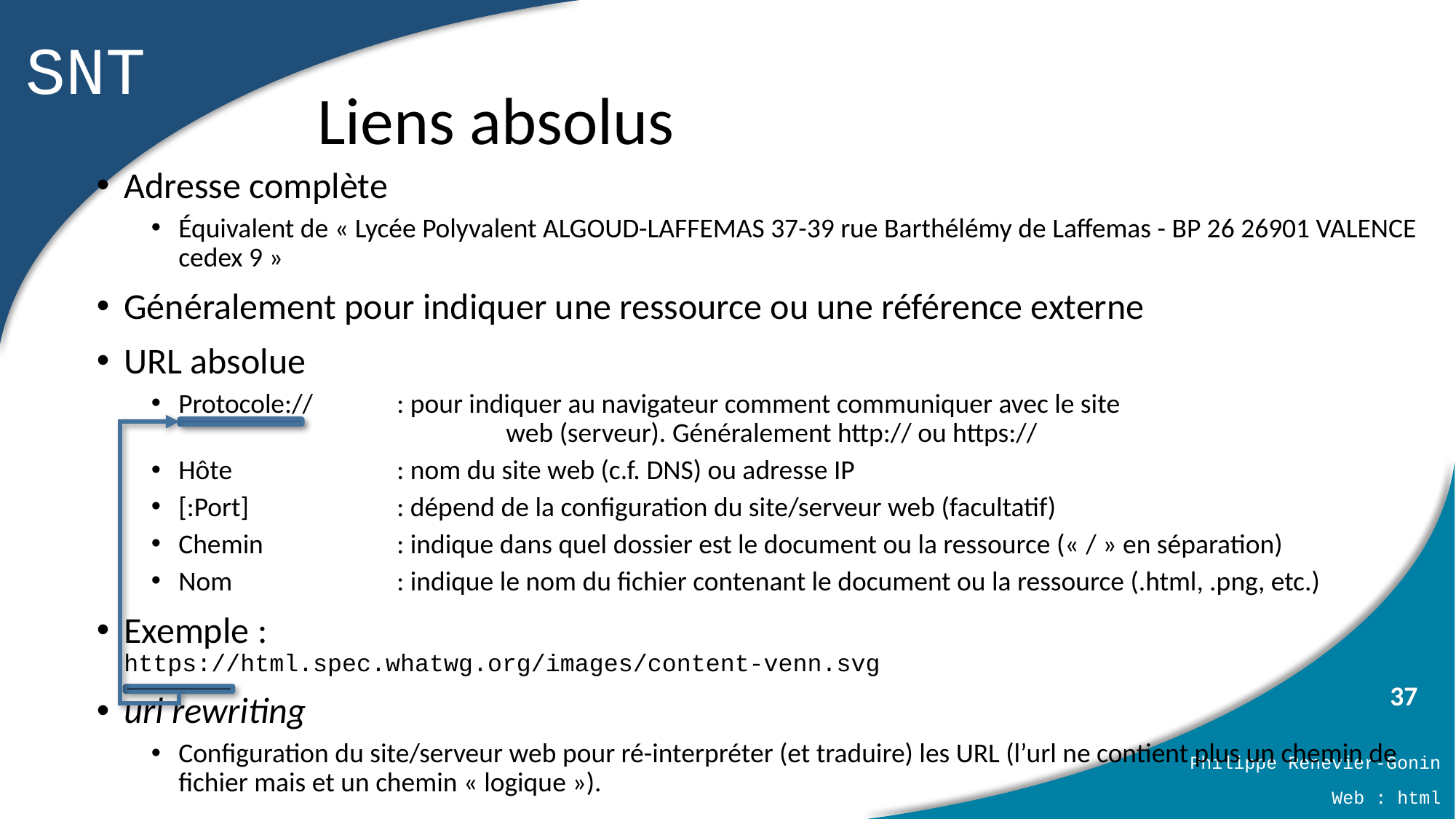

# Liens absolus
Adresse complète
Équivalent de « Lycée Polyvalent ALGOUD-LAFFEMAS 37-39 rue Barthélémy de Laffemas - BP 26 26901 VALENCE cedex 9 »
Généralement pour indiquer une ressource ou une référence externe
URL absolue
Protocole:// 	: pour indiquer au navigateur comment communiquer avec le site
			web (serveur). Généralement http:// ou https://
Hôte		: nom du site web (c.f. DNS) ou adresse IP
[:Port]		: dépend de la configuration du site/serveur web (facultatif)
Chemin		: indique dans quel dossier est le document ou la ressource (« / » en séparation)
Nom		: indique le nom du fichier contenant le document ou la ressource (.html, .png, etc.)
Exemple :
https://html.spec.whatwg.org/images/content-venn.svg
url rewriting
Configuration du site/serveur web pour ré-interpréter (et traduire) les URL (l’url ne contient plus un chemin de fichier mais et un chemin « logique »).